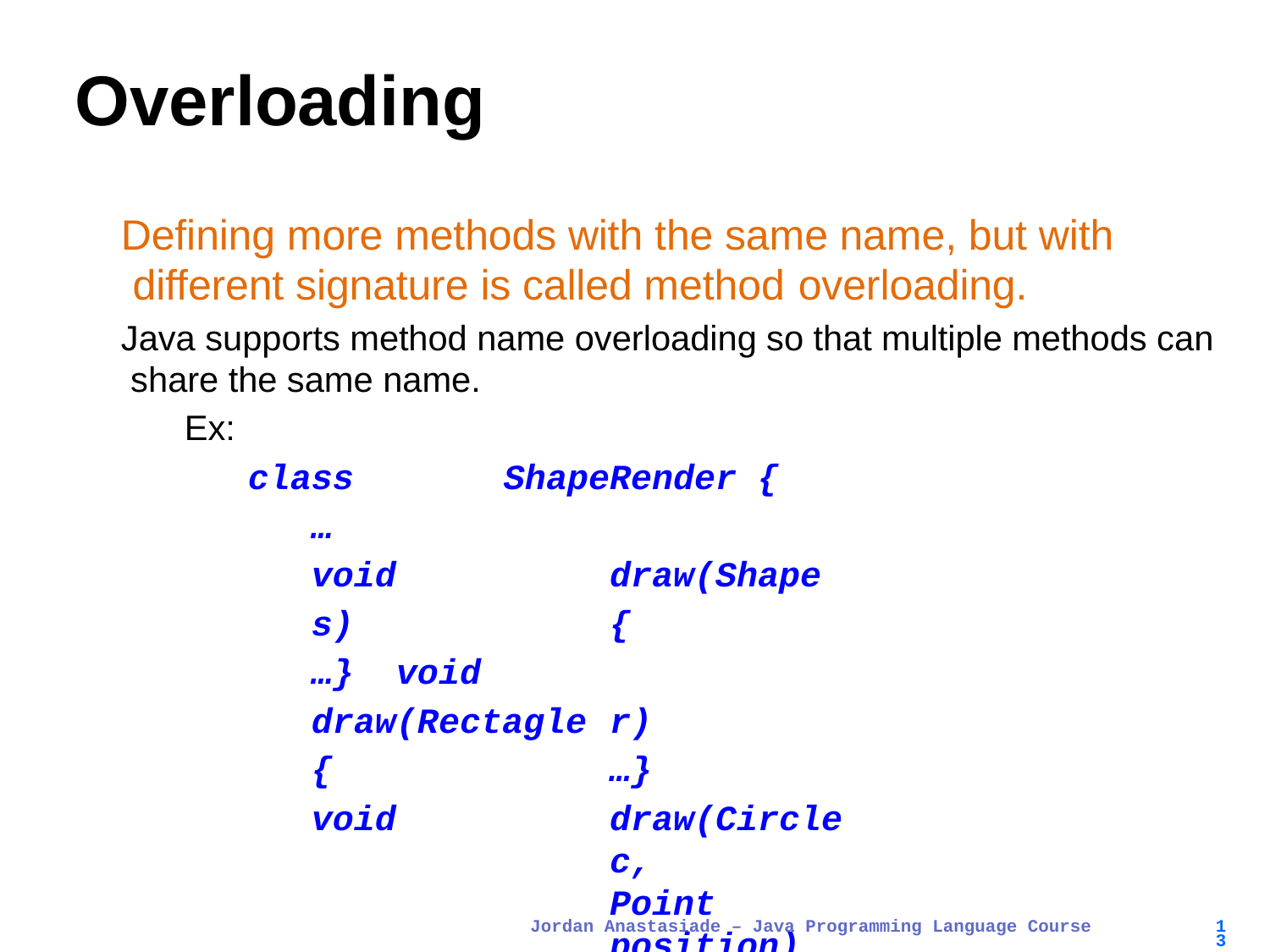

# Overloading
Defining more methods with the same name, but with  different signature is called method overloading.
Java supports method name overloading so that multiple methods can  share the same name.
Ex:
class	ShapeRender	{
…
void	draw(Shape	s)	{	…}  void	draw(Rectagle	r)	{	…}
void	draw(Circle	c,	Point	position)	{	…}
…
}
Method Overloading - Static Polymorphism
Jordan Anastasiade – Java Programming Language Course
13